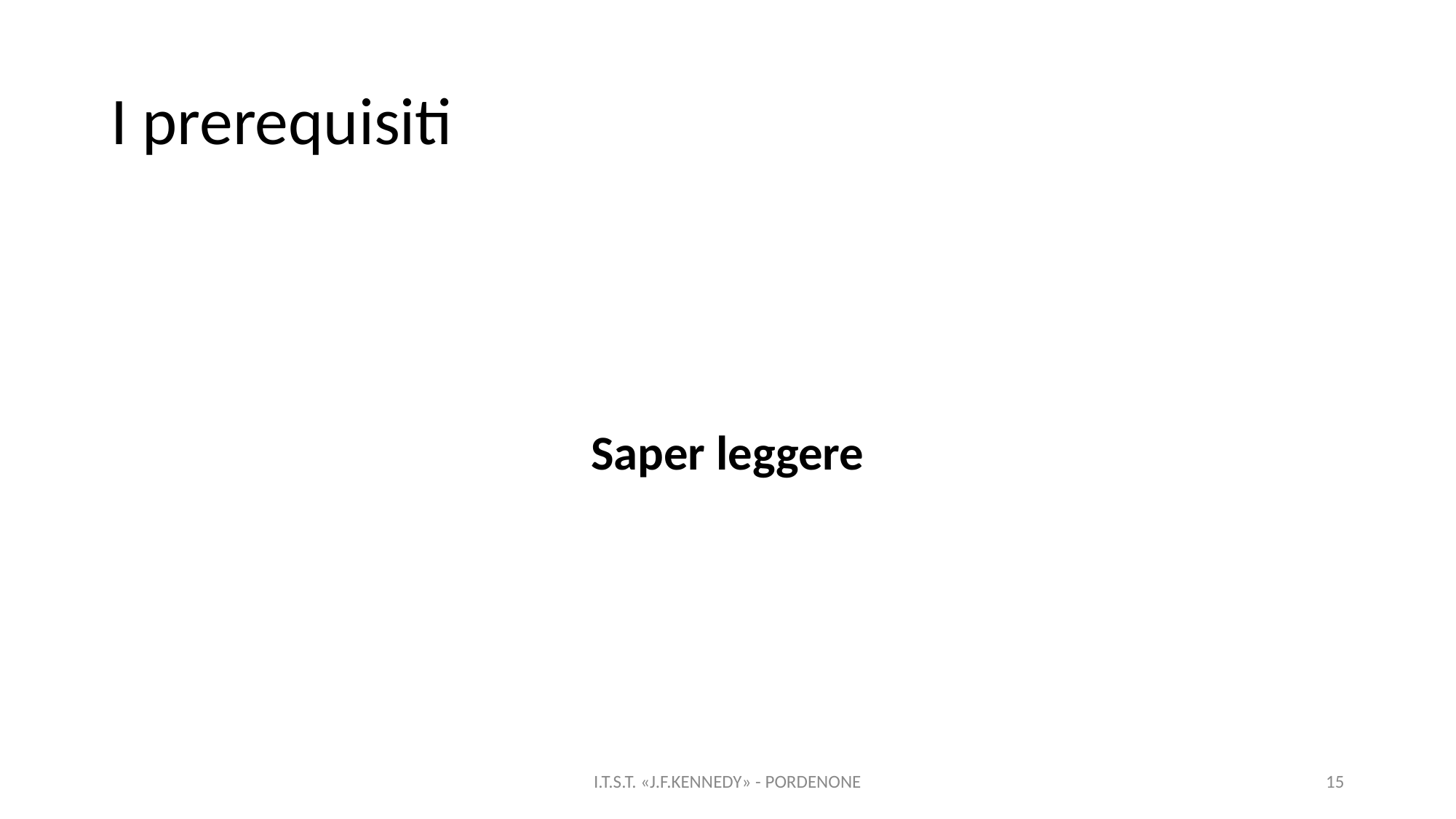

I prerequisiti
Saper leggere

I.T.S.T. «J.F.KENNEDY» - PORDENONE
15